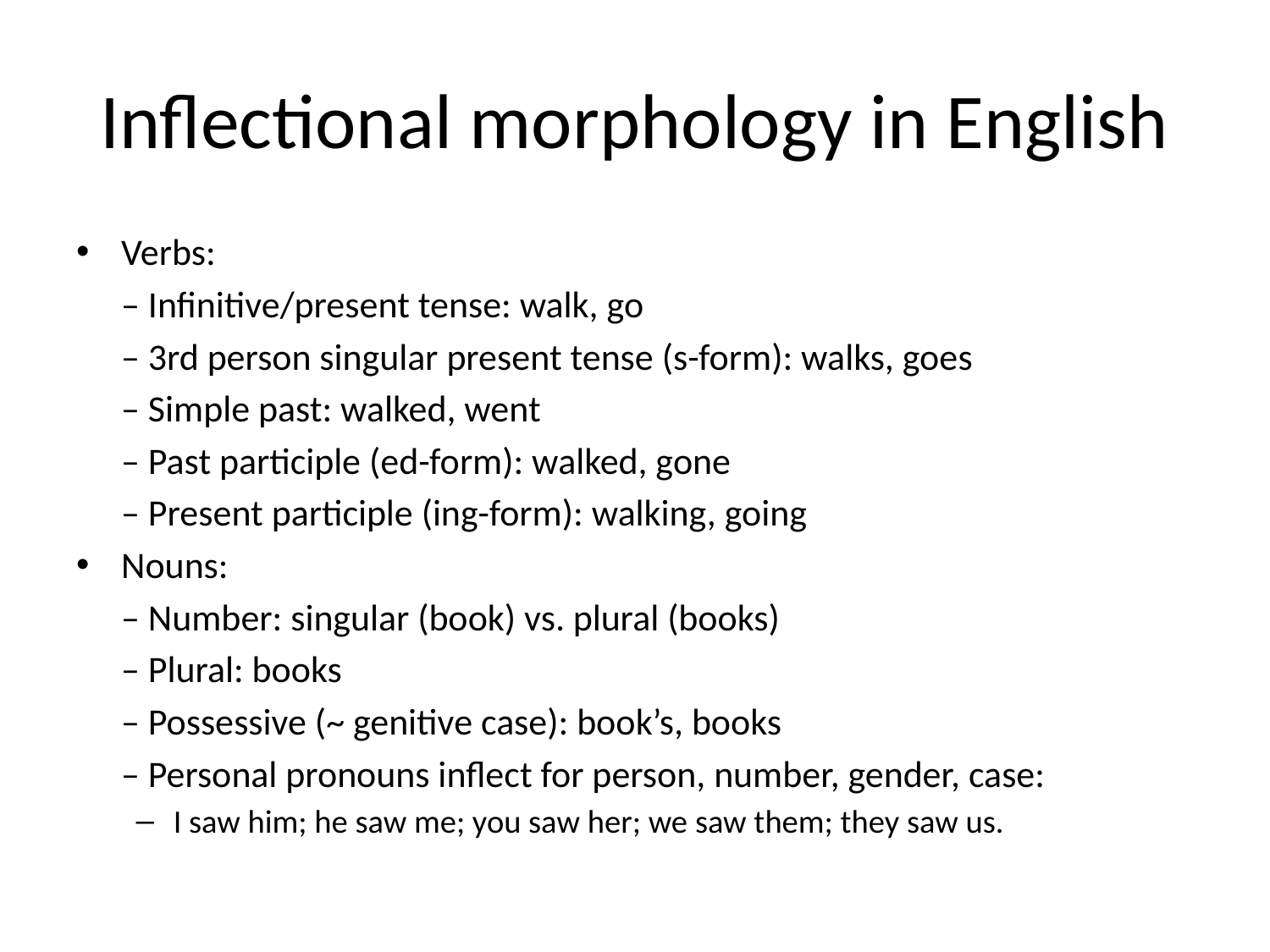

# Inflectional morphology in English
Verbs:
	– Infinitive/present tense: walk, go
	– 3rd person singular present tense (s-form): walks, goes
	– Simple past: walked, went
	– Past participle (ed-form): walked, gone
	– Present participle (ing-form): walking, going
Nouns:
	– Number: singular (book) vs. plural (books)
	– Plural: books
	– Possessive (~ genitive case): book’s, books
	– Personal pronouns inflect for person, number, gender, case:
I saw him; he saw me; you saw her; we saw them; they saw us.